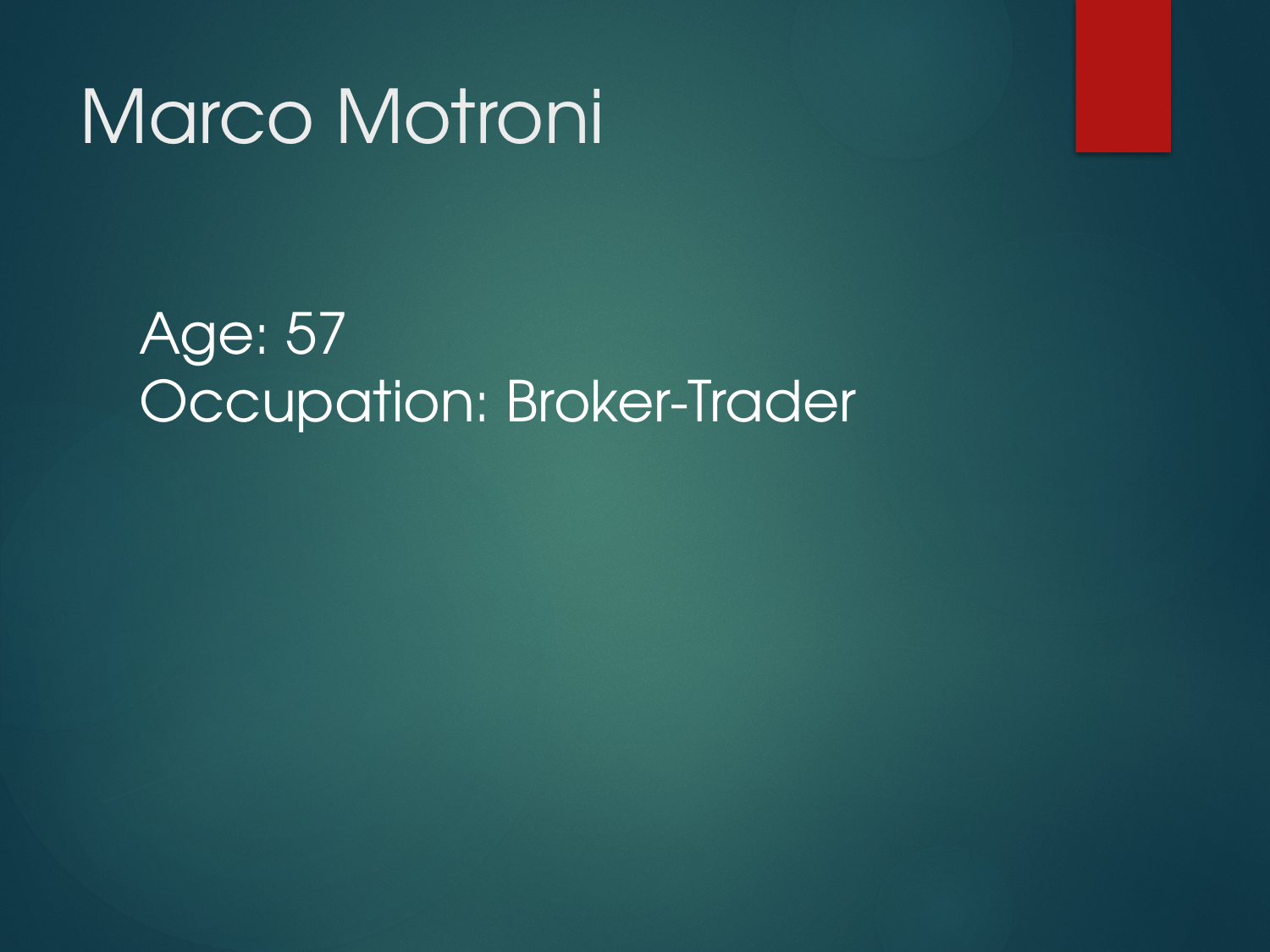

# Marco Motroni

Age: 57
Occupation: Broker-Trader